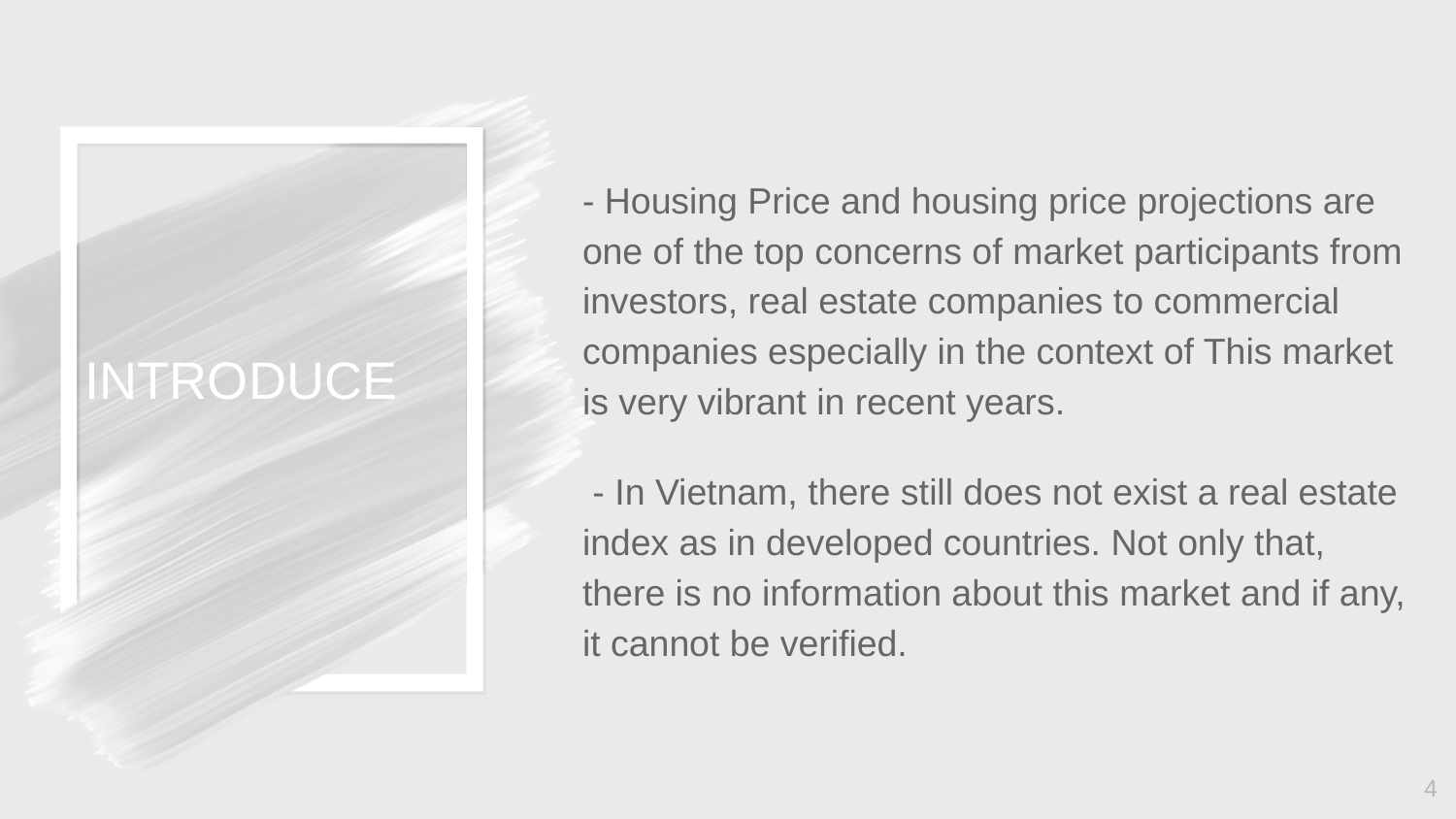

- Housing Price and housing price projections are one of the top concerns of market participants from investors, real estate companies to commercial companies especially in the context of This market is very vibrant in recent years.
 - In Vietnam, there still does not exist a real estate index as in developed countries. Not only that, there is no information about this market and if any, it cannot be verified.

INTRODUCE
4